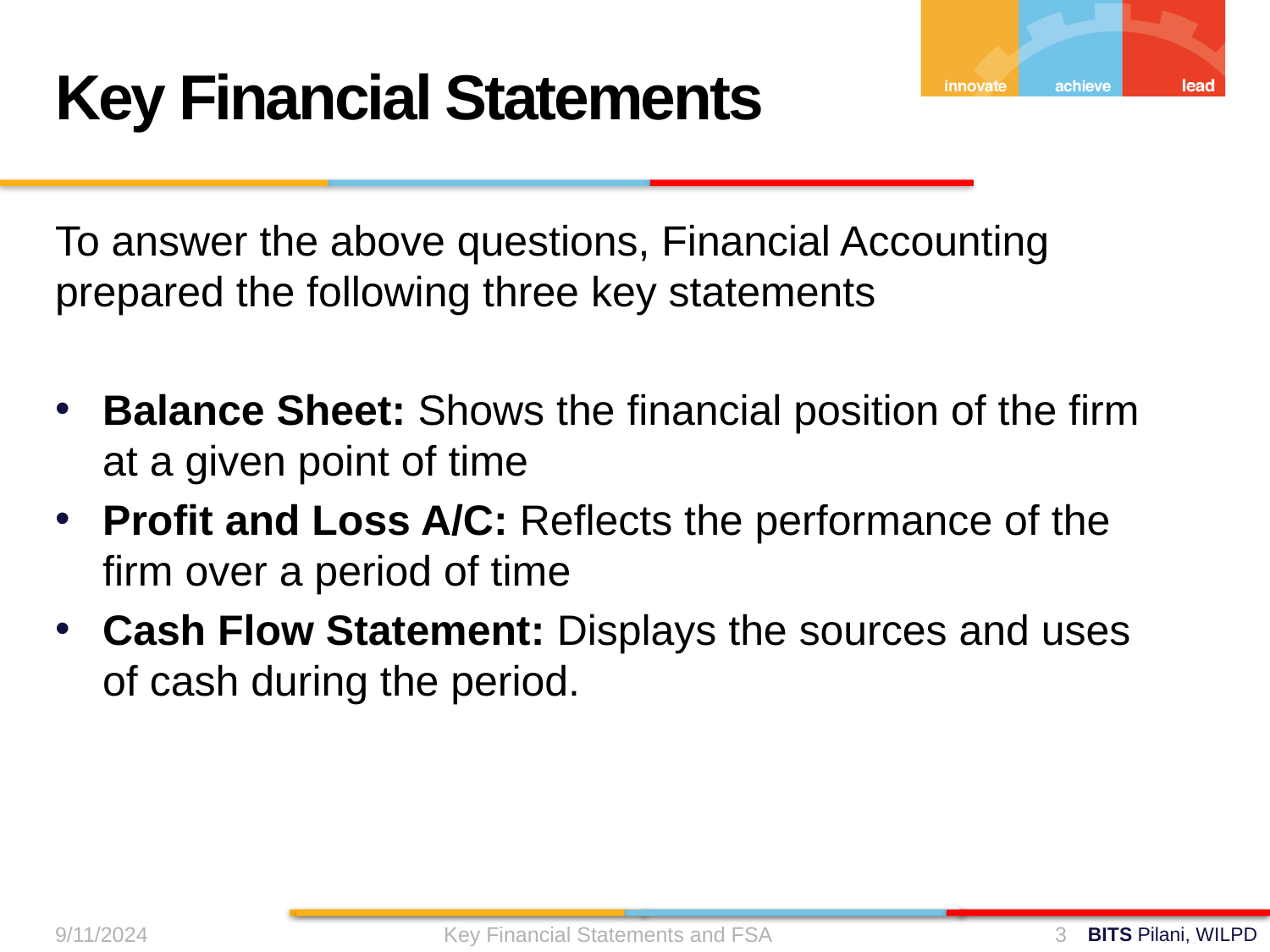

Key Financial Statements
To answer the above questions, Financial Accounting prepared the following three key statements

Balance Sheet: Shows the financial position of the firm at a given point of time
Profit and Loss A/C: Reflects the performance of the firm over a period of time
Cash Flow Statement: Displays the sources and uses of cash during the period.
9/11/2024
Key Financial Statements and FSA
3